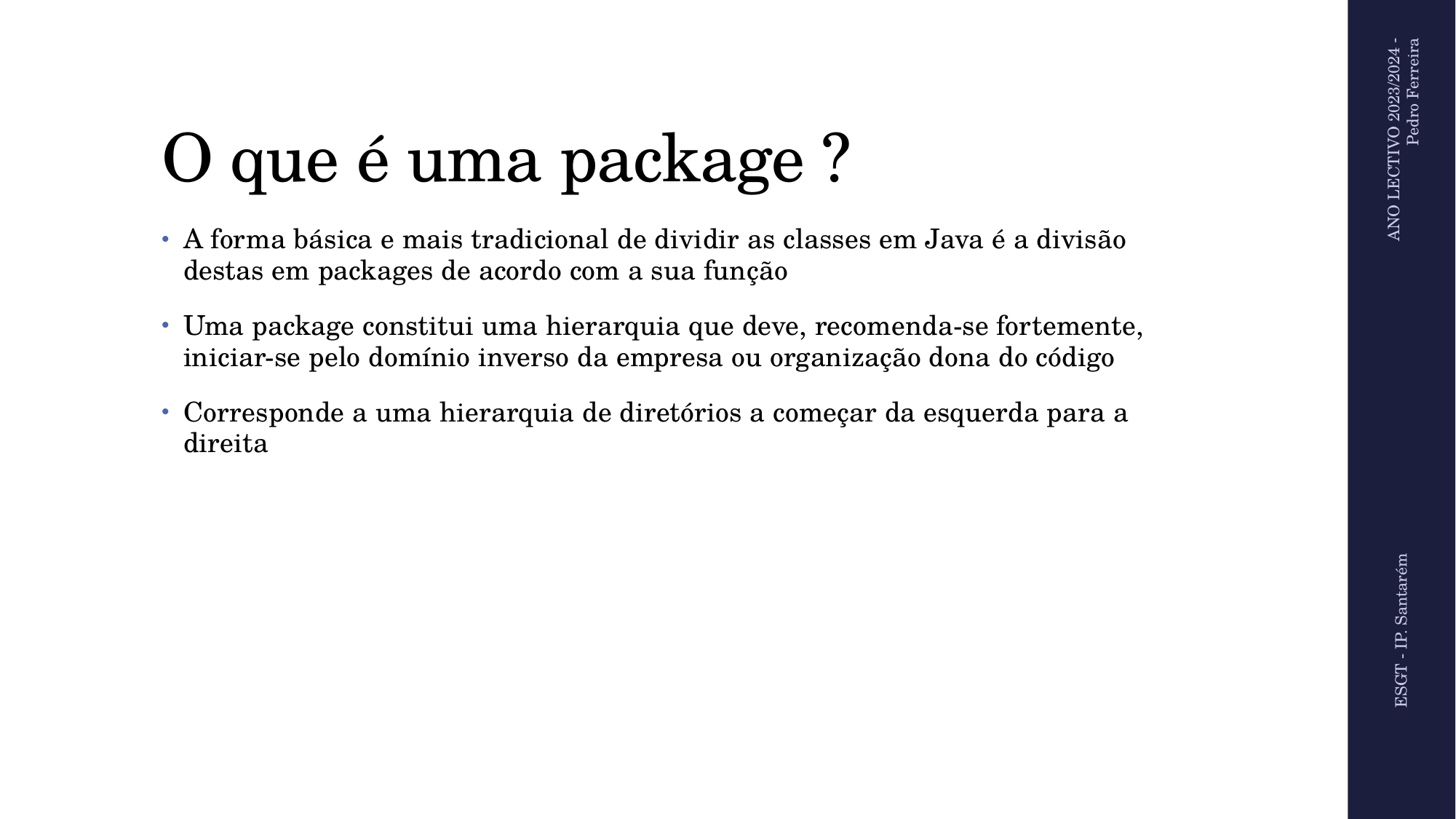

# O que é uma package ?
ANO LECTIVO 2023/2024 - Pedro Ferreira
A forma básica e mais tradicional de dividir as classes em Java é a divisão destas em packages de acordo com a sua função
Uma package constitui uma hierarquia que deve, recomenda-se fortemente, iniciar-se pelo domínio inverso da empresa ou organização dona do código
Corresponde a uma hierarquia de diretórios a começar da esquerda para a direita

ESGT - IP. Santarém
19